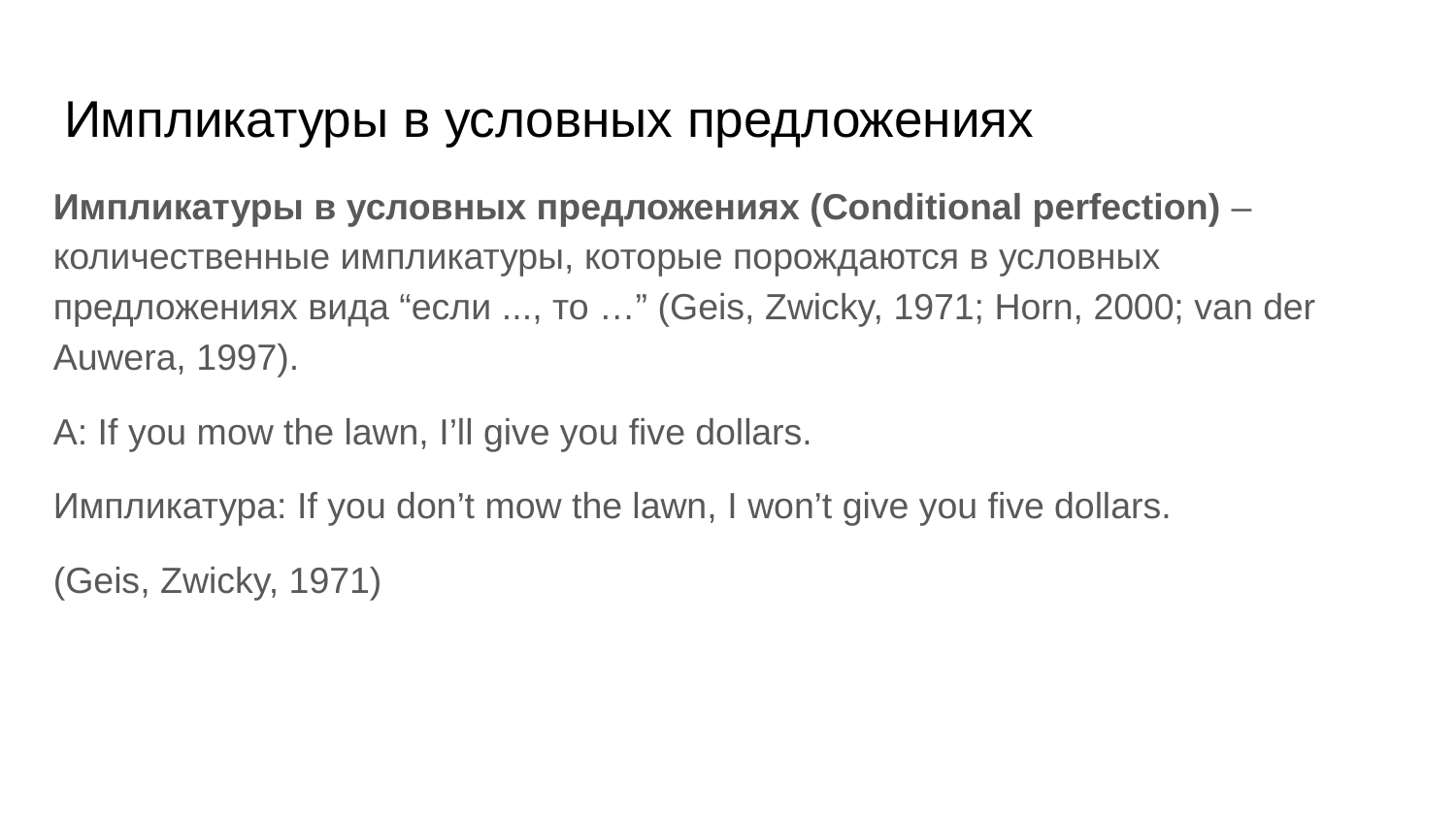

# Импликатуры в условных предложениях
Импликатуры в условных предложениях (Conditional perfection) – количественные импликатуры, которые порождаются в условных предложениях вида “если ..., то …” (Geis, Zwicky, 1971; Horn, 2000; van der Auwera, 1997).
А: If you mow the lawn, I’ll give you five dollars.
Импликатура: If you don’t mow the lawn, I won’t give you five dollars.
(Geis, Zwicky, 1971)